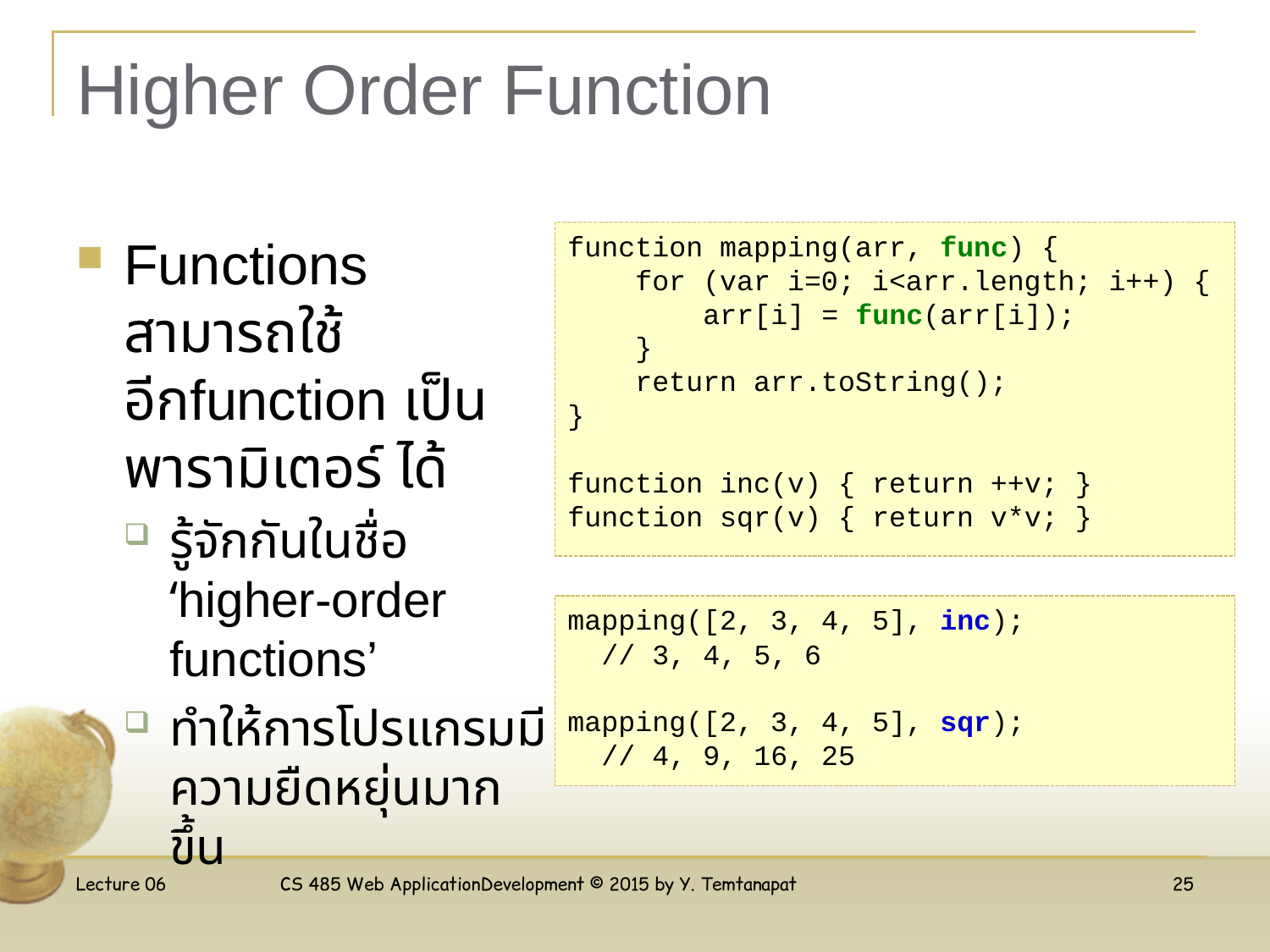

# Higher Order Function
Functions สามารถใช้อีกfunction เป็นพารามิเตอร์ ได้
รู้จักกันในชื่อ ‘higher-order functions’
ทำให้การโปรแกรมมีความยืดหยุ่นมากขึ้น
function mapping(arr, func) {
    for (var i=0; i<arr.length; i++) {
        arr[i] = func(arr[i]);
    }
    return arr.toString();
}

function inc(v) { return ++v; }
function sqr(v) { return v*v; }

mapping([2, 3, 4, 5], inc);
  // 3, 4, 5, 6

mapping([2, 3, 4, 5], sqr);
  // 4, 9, 16, 25

Lecture 06
CS 485 Web ApplicationDevelopment © 2015 by Y. Temtanapat
25